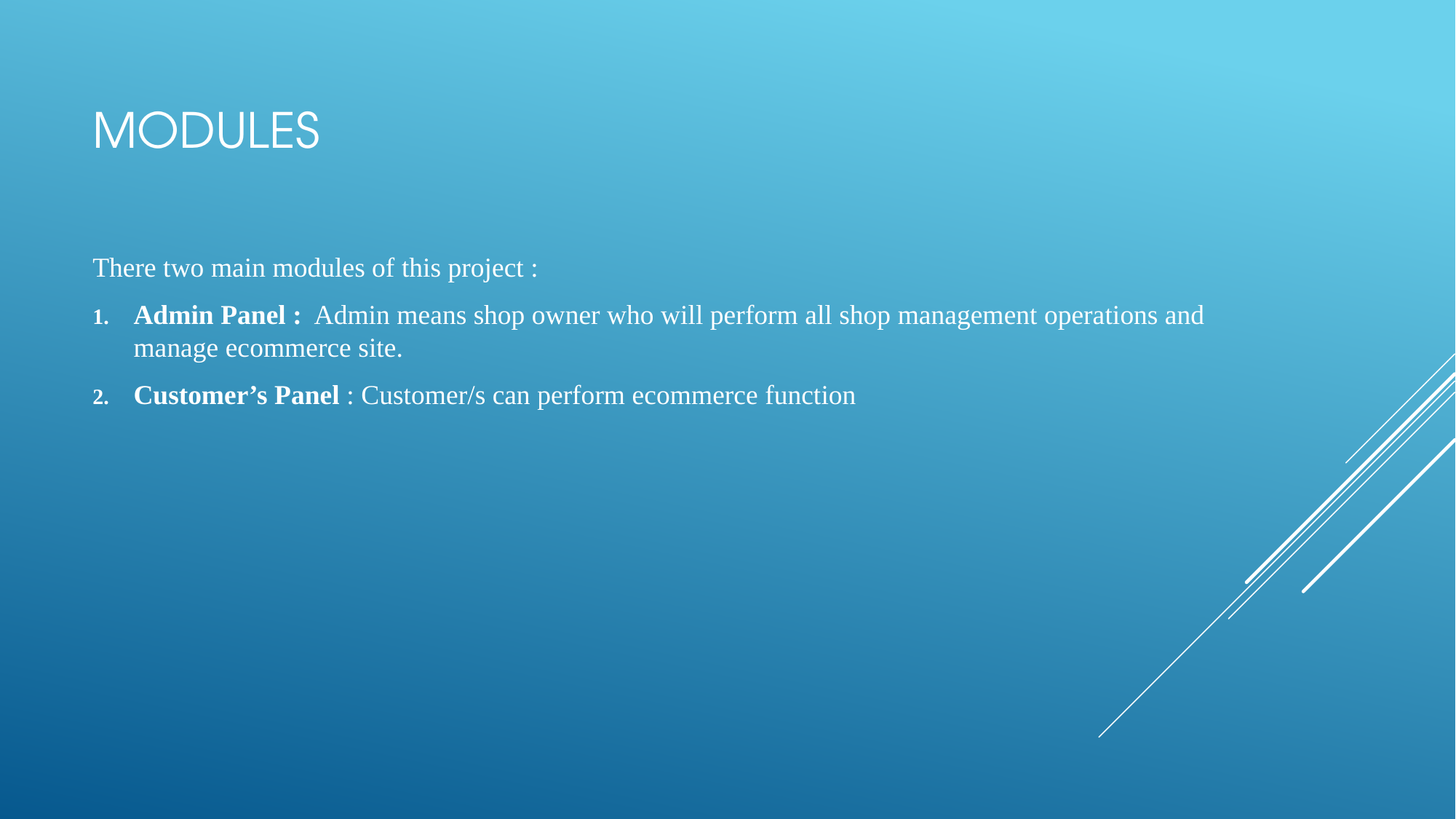

# Modules
There two main modules of this project :
Admin Panel :  Admin means shop owner who will perform all shop management operations and manage ecommerce site.
Customer’s Panel : Customer/s can perform ecommerce function